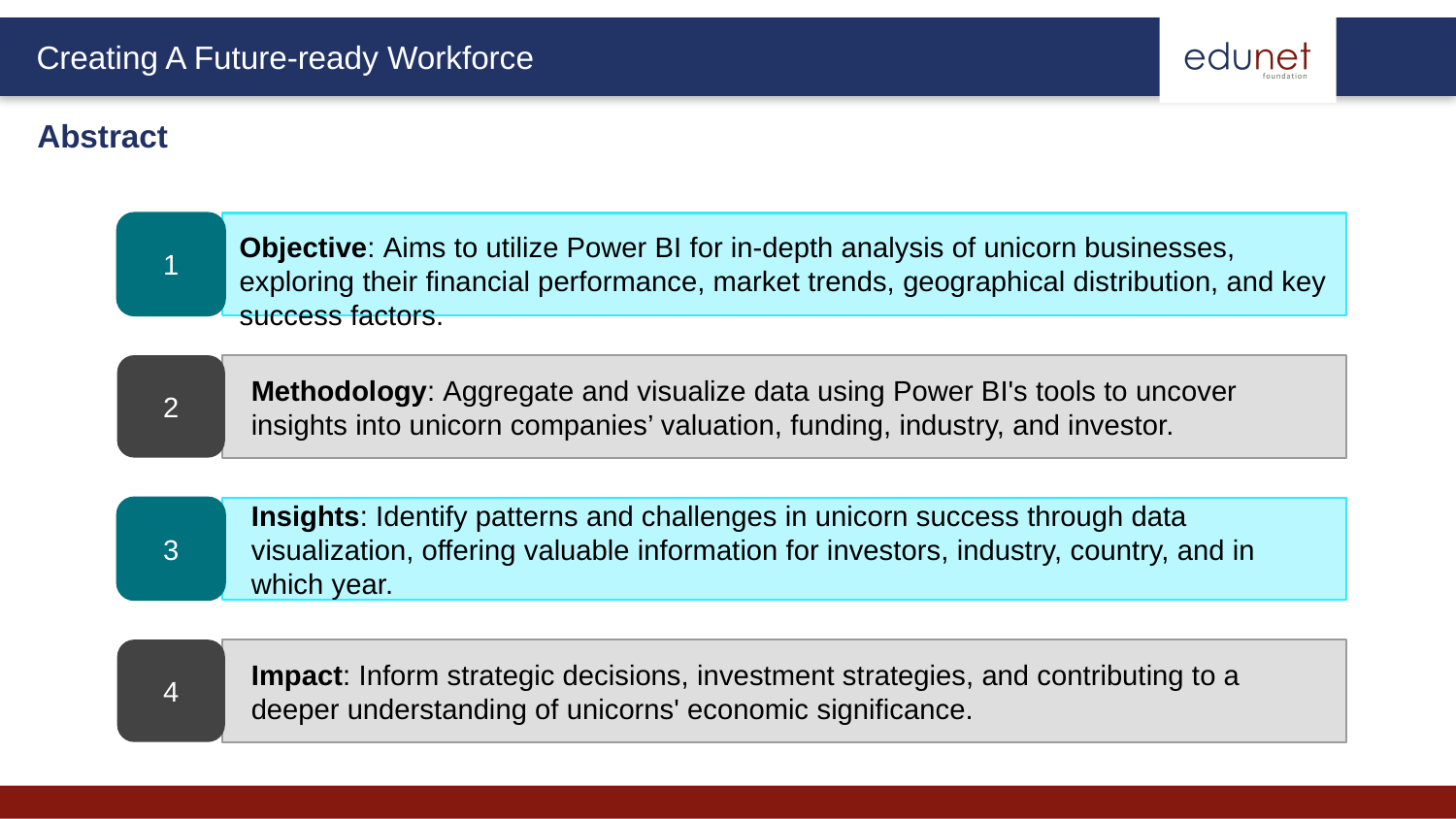

Abstract
1

2
Methodology: Aggregate and visualize data using Power BI's tools to uncover insights into unicorn companies’ valuation, funding, industry, and investor.
3
Insights: Identify patterns and challenges in unicorn success through data visualization, offering valuable information for investors, industry, country, and in which year.
4
Impact: Inform strategic decisions, investment strategies, and contributing to a deeper understanding of unicorns' economic significance.
Objective: Aims to utilize Power BI for in-depth analysis of unicorn businesses, exploring their financial performance, market trends, geographical distribution, and key success factors.